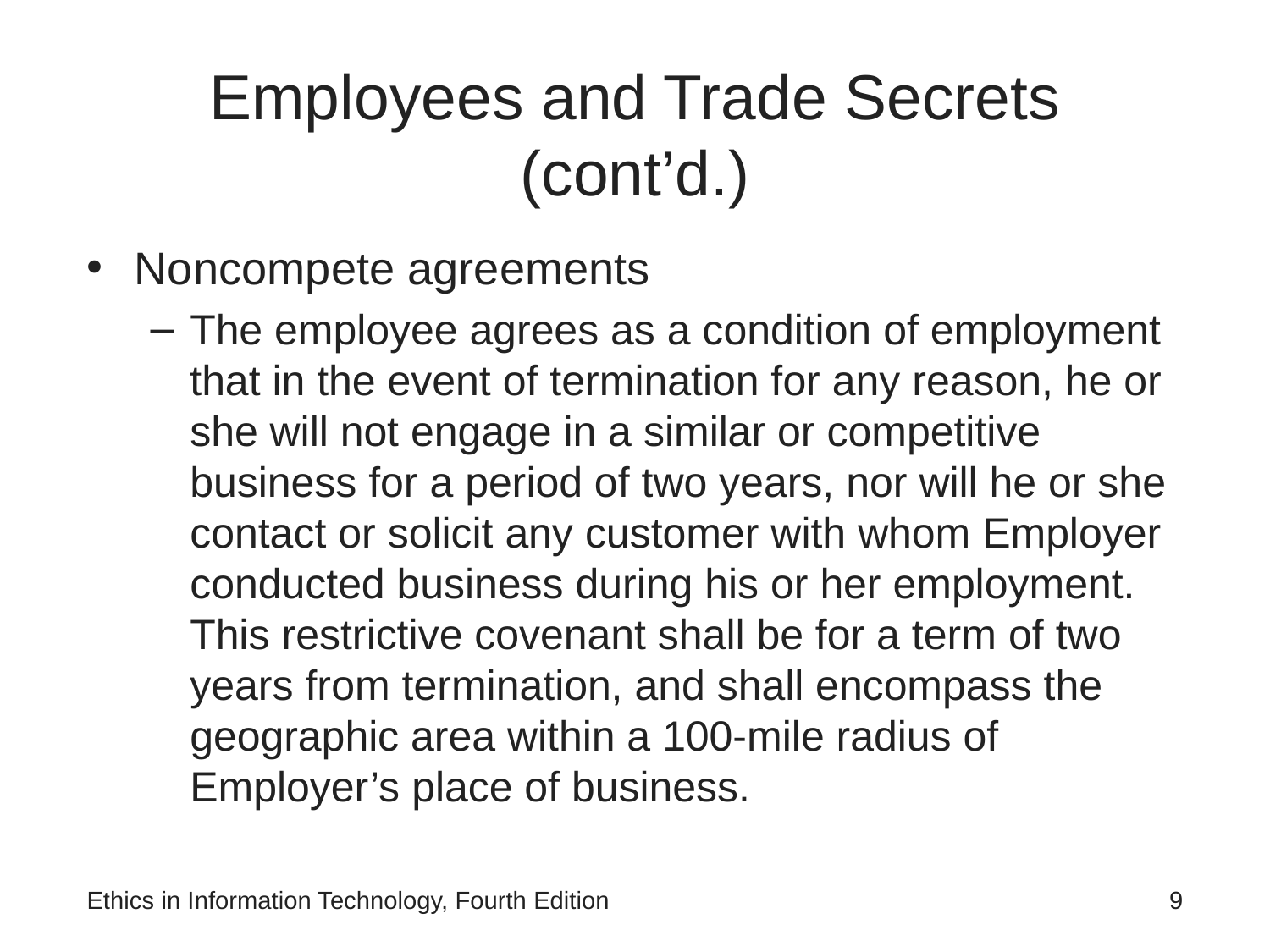

# Employees and Trade Secrets (cont’d.)
Noncompete agreements
The employee agrees as a condition of employment that in the event of termination for any reason, he or she will not engage in a similar or competitive business for a period of two years, nor will he or she contact or solicit any customer with whom Employer conducted business during his or her employment. This restrictive covenant shall be for a term of two years from termination, and shall encompass the geographic area within a 100-mile radius of Employer’s place of business.
Ethics in Information Technology, Fourth Edition
9